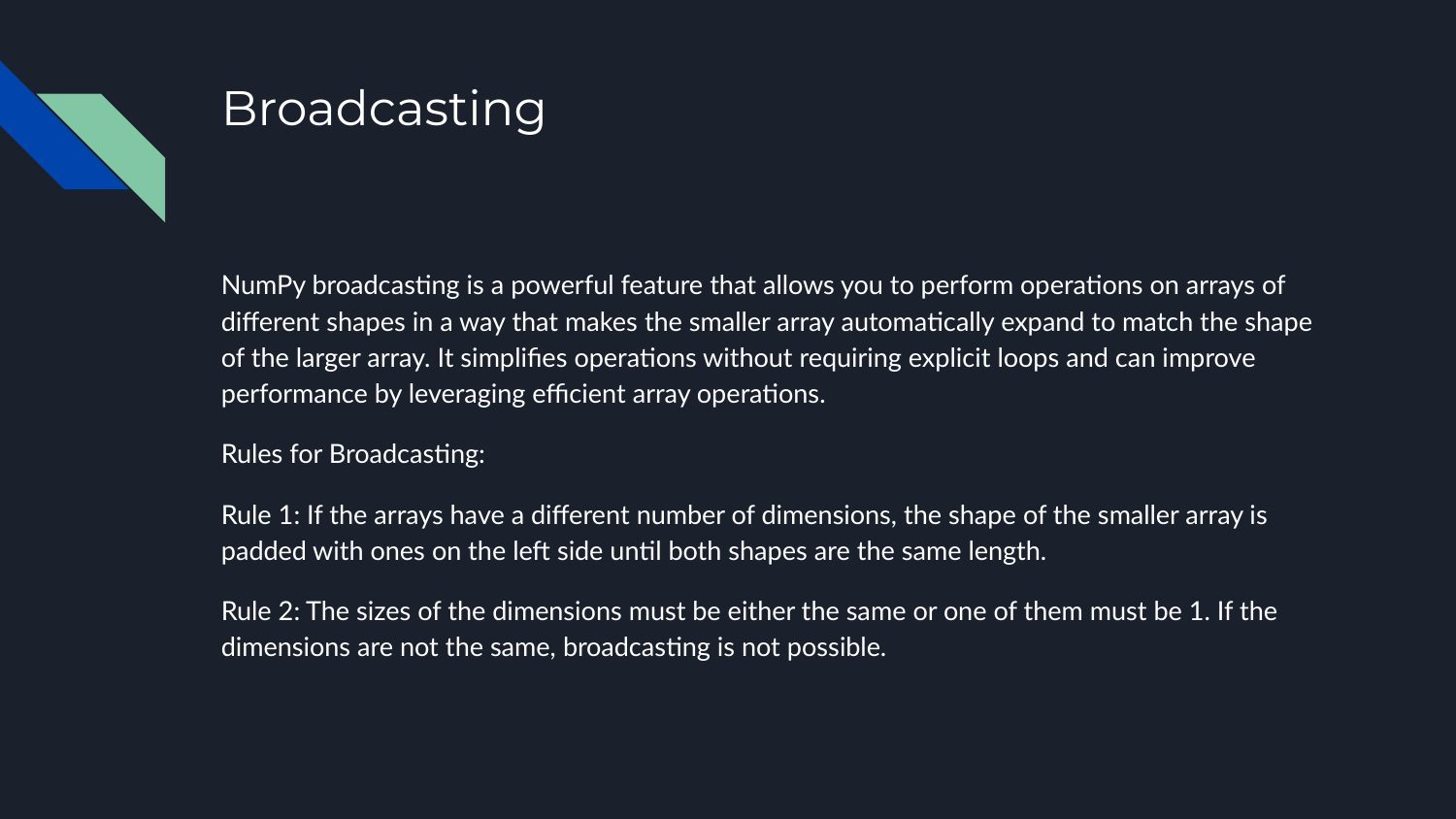

# Broadcasting
NumPy broadcasting is a powerful feature that allows you to perform operations on arrays of different shapes in a way that makes the smaller array automatically expand to match the shape of the larger array. It simplifies operations without requiring explicit loops and can improve performance by leveraging efficient array operations.
Rules for Broadcasting:
Rule 1: If the arrays have a different number of dimensions, the shape of the smaller array is padded with ones on the left side until both shapes are the same length.
Rule 2: The sizes of the dimensions must be either the same or one of them must be 1. If the dimensions are not the same, broadcasting is not possible.